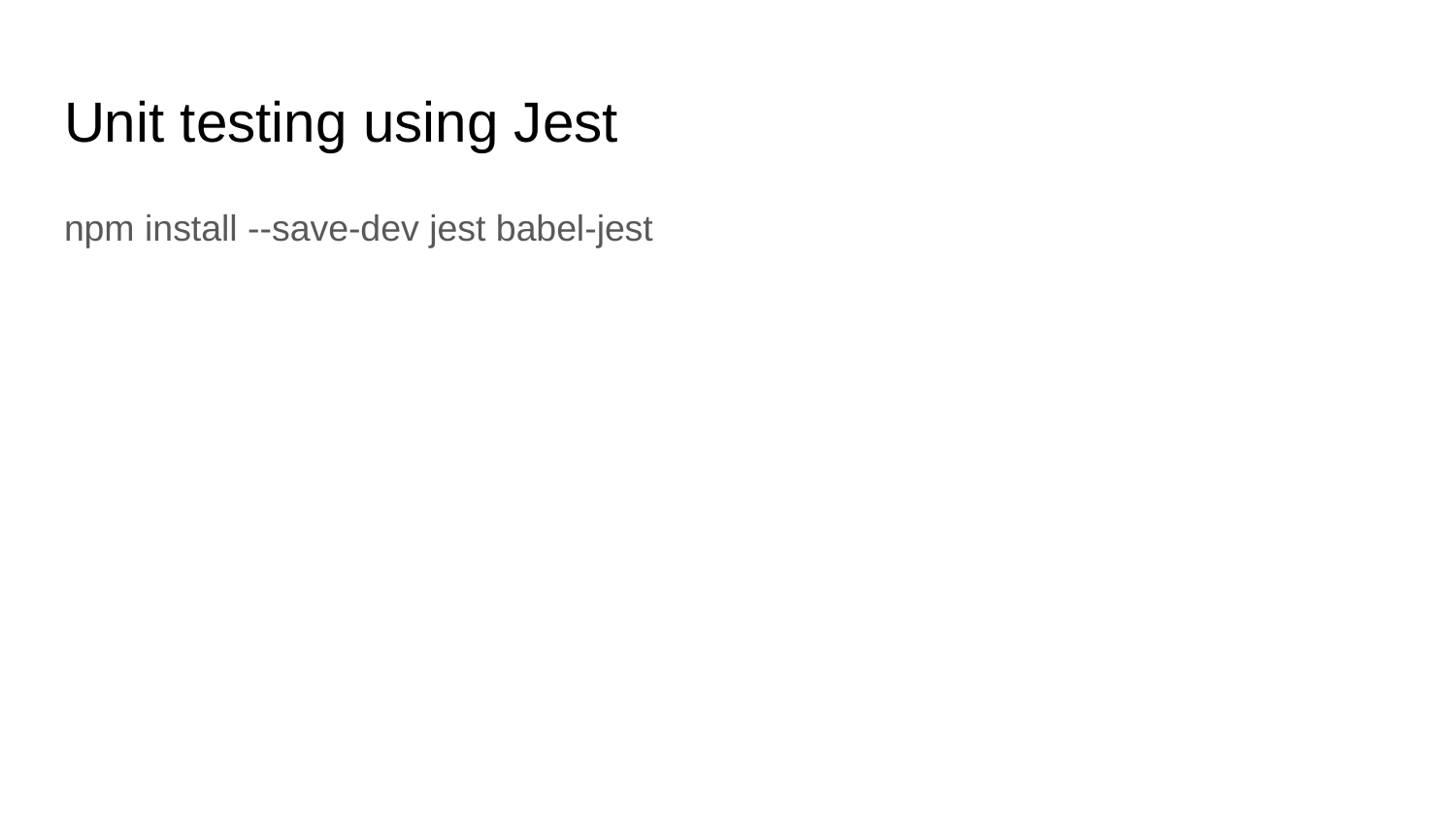

# Unit testing using Jest
npm install --save-dev jest babel-jest